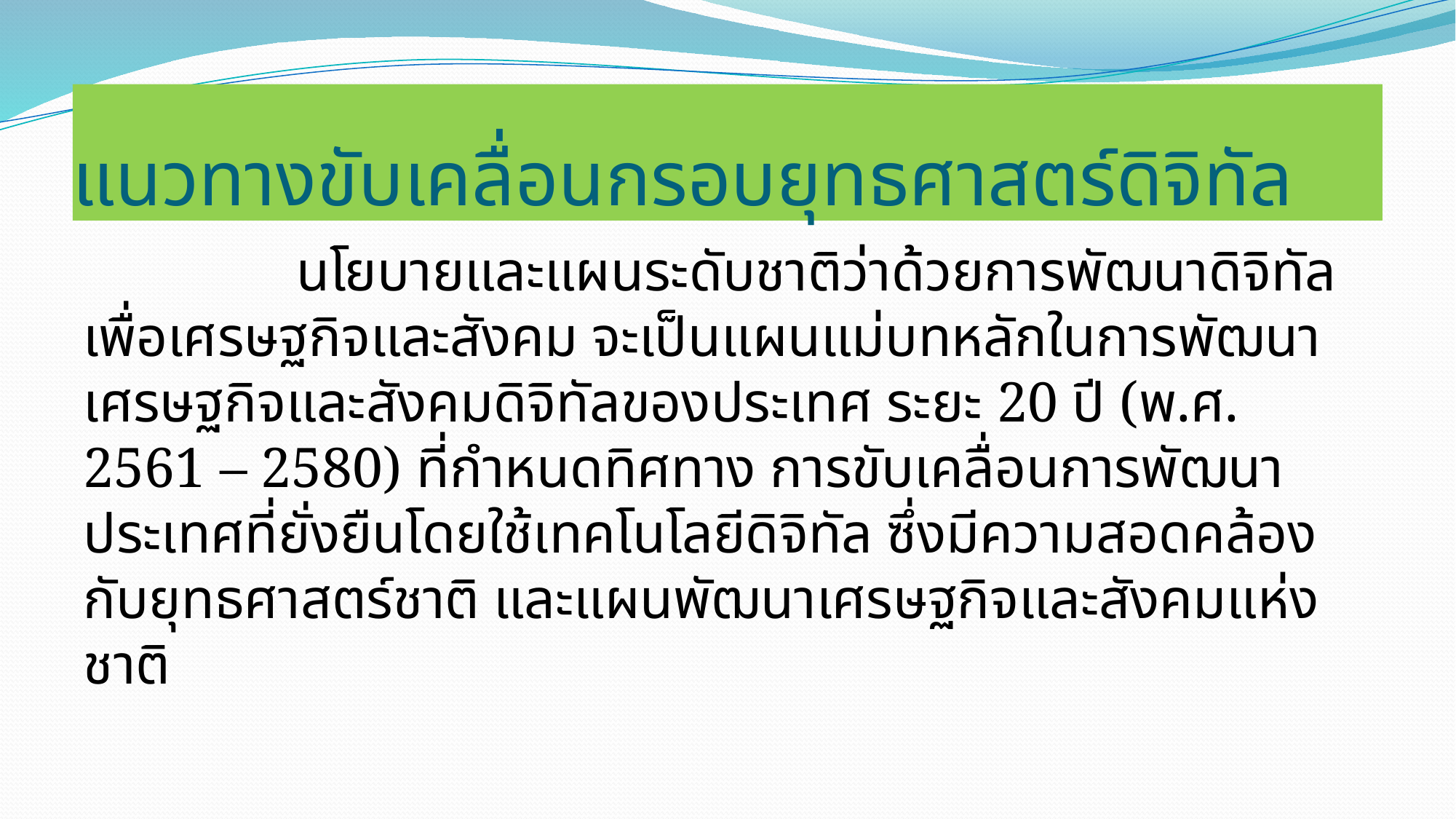

# แนวทางขับเคลื่อนกรอบยุทธศาสตร์ดิจิทัล
               นโยบายและแผนระดับชาติว่าด้วยการพัฒนาดิจิทัลเพื่อเศรษฐกิจและสังคม จะเป็นแผนแม่บทหลักในการพัฒนาเศรษฐกิจและสังคมดิจิทัลของประเทศ ระยะ 20 ปี (พ.ศ. 2561 – 2580) ที่กำหนดทิศทาง การขับเคลื่อนการพัฒนาประเทศที่ยั่งยืนโดยใช้เทคโนโลยีดิจิทัล ซึ่งมีความสอดคล้องกับยุทธศาสตร์ชาติ และแผนพัฒนาเศรษฐกิจและสังคมแห่งชาติ